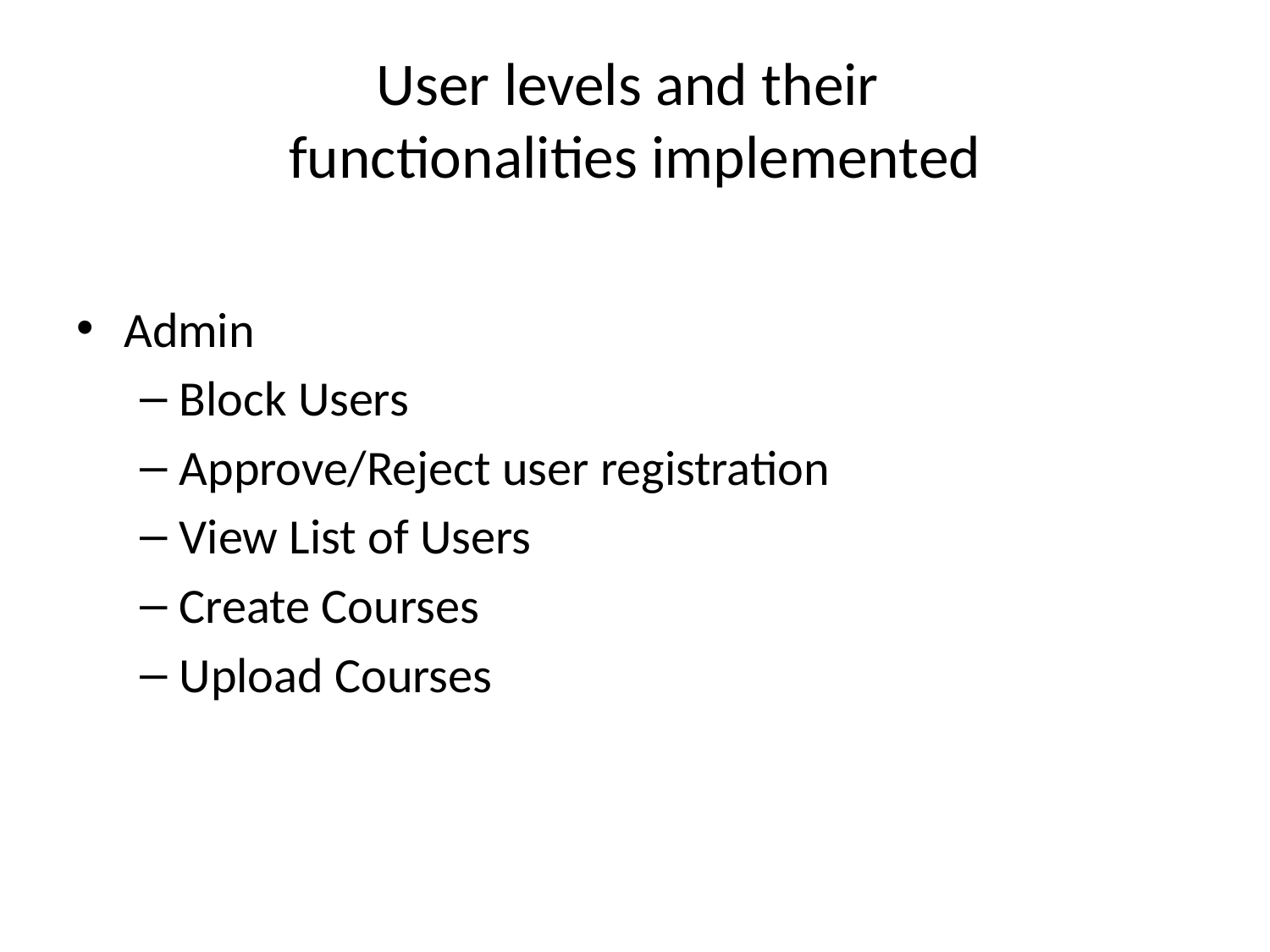

# User levels and their functionalities implemented

Admin
Block Users
Approve/Reject user registration
View List of Users
Create Courses
Upload Courses